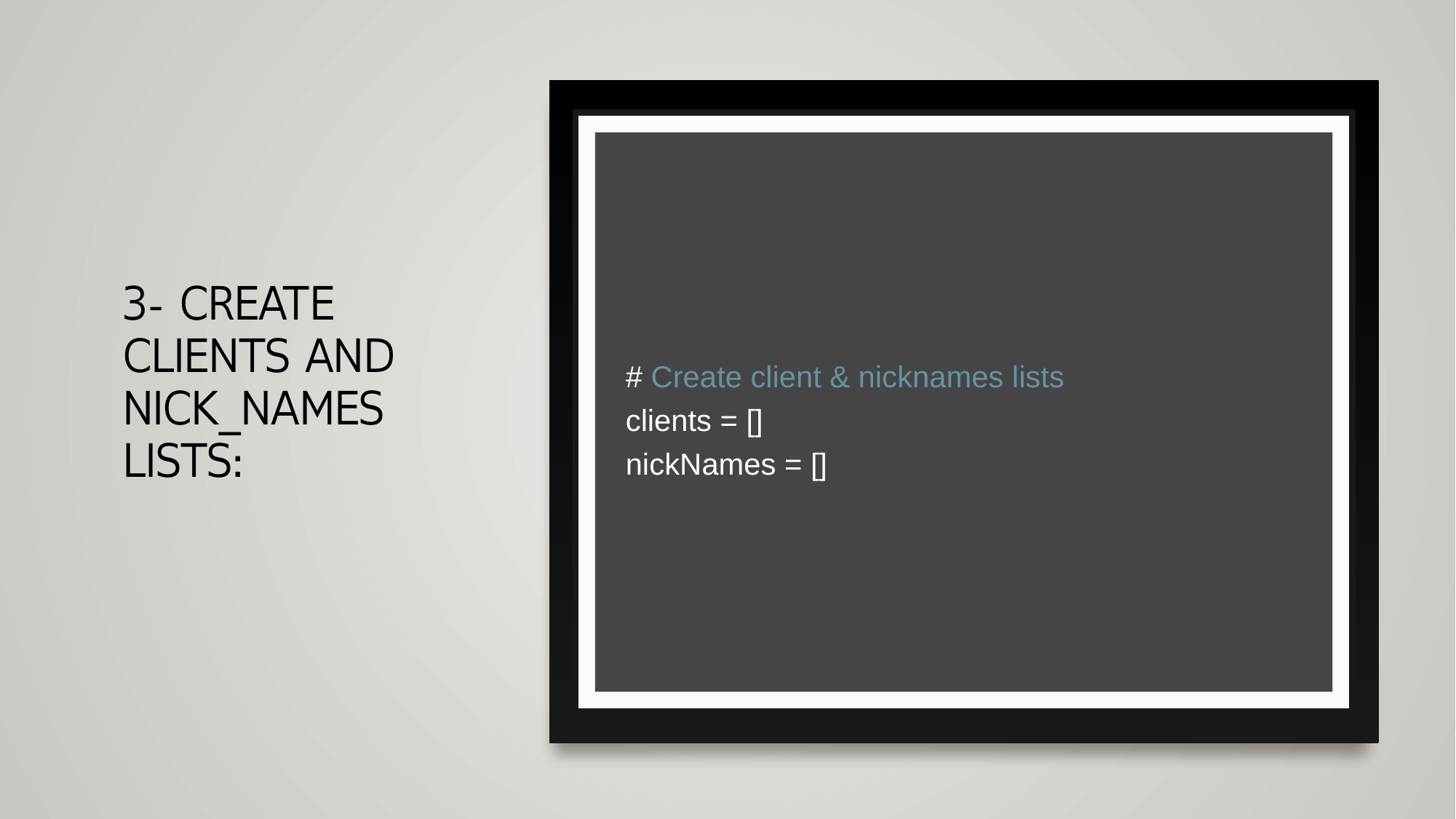

# 3- Create clients and nick_Names lists:
# Create client & nicknames lists
clients = []
nickNames = []